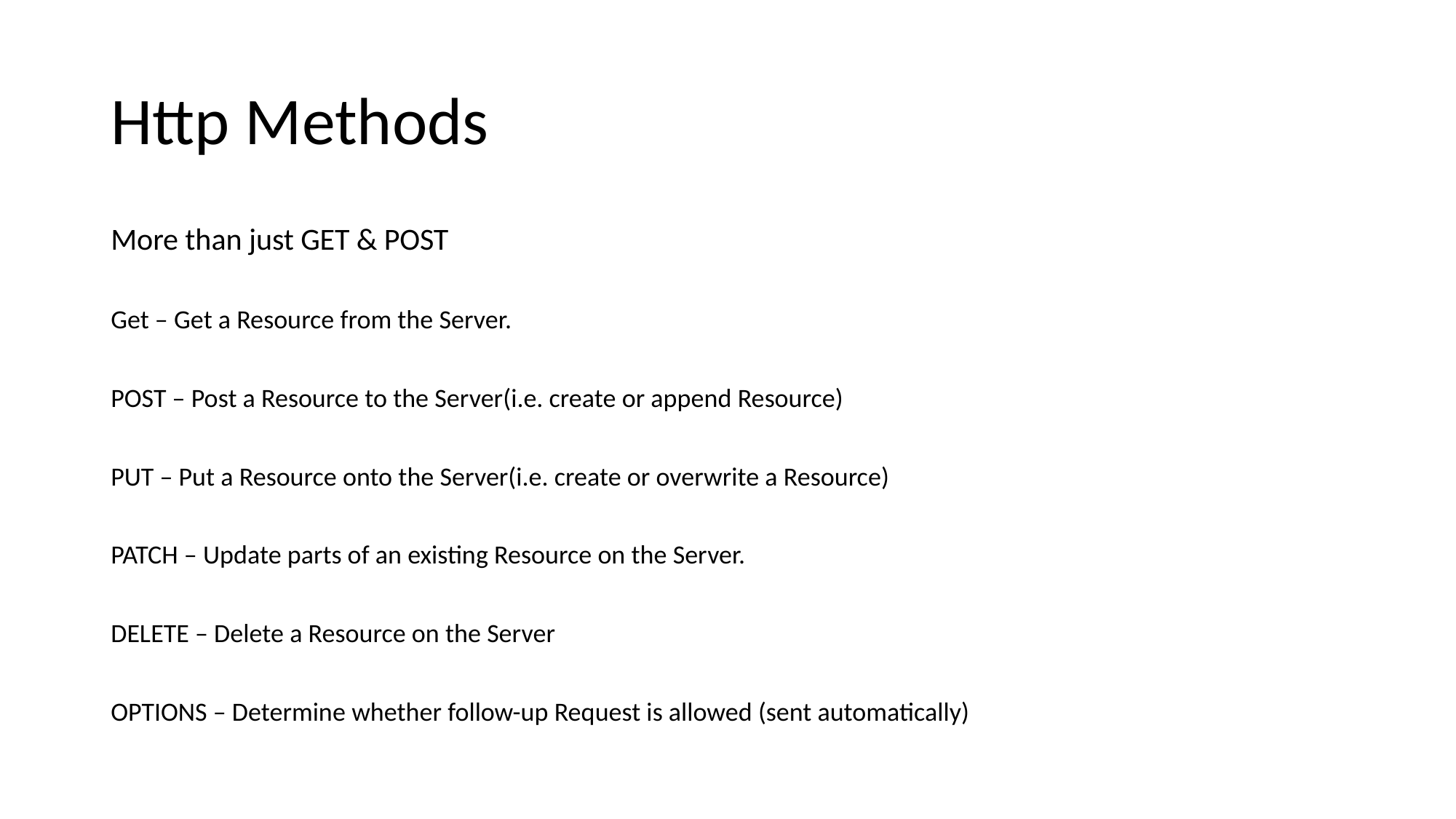

# Http Methods
More than just GET & POST

Get – Get a Resource from the Server.

POST – Post a Resource to the Server(i.e. create or append Resource)

PUT – Put a Resource onto the Server(i.e. create or overwrite a Resource)

PATCH – Update parts of an existing Resource on the Server.

DELETE – Delete a Resource on the Server

OPTIONS – Determine whether follow-up Request is allowed (sent automatically)